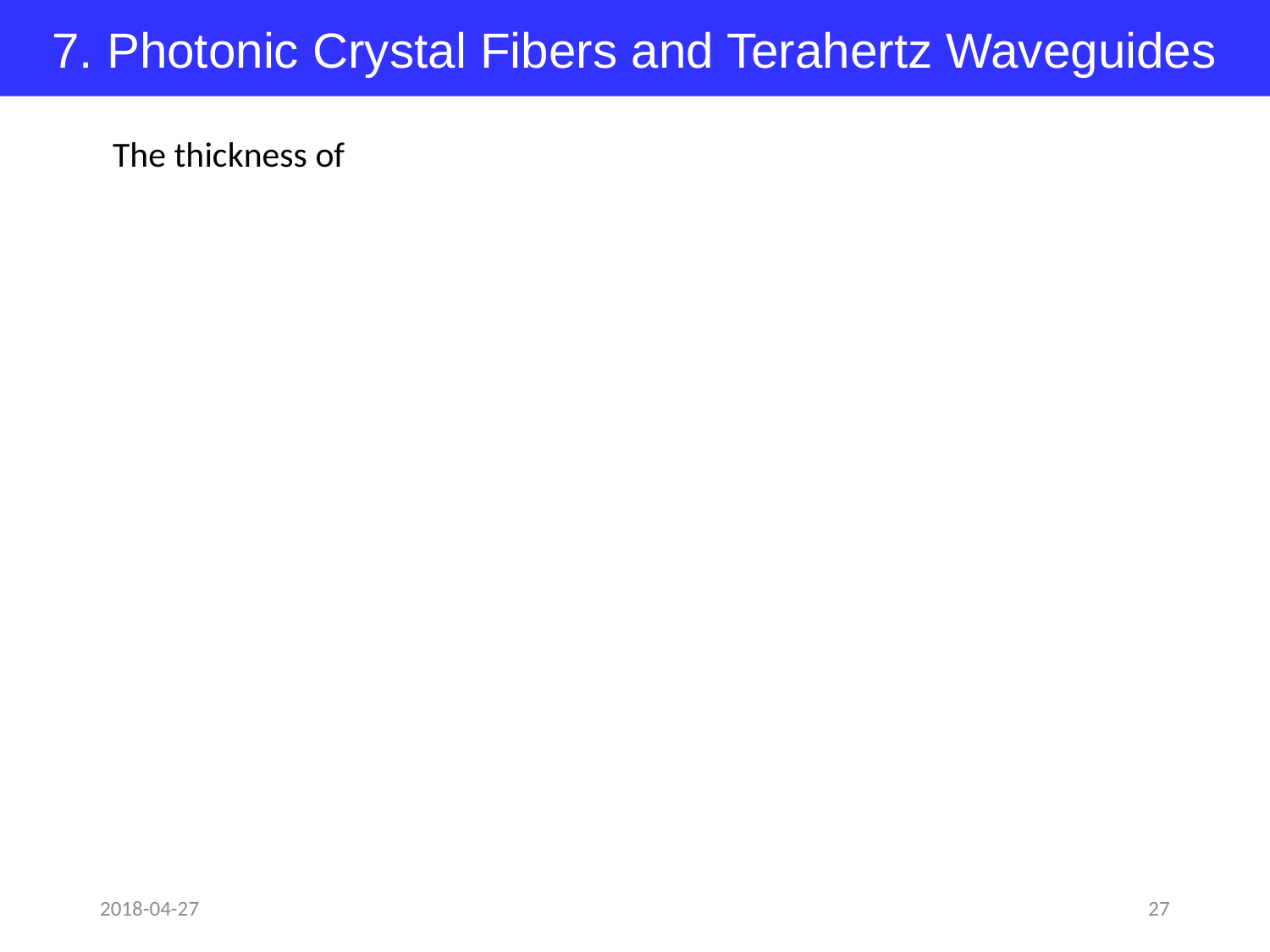

7. Photonic Crystal Fibers and Terahertz Waveguides
The thickness of
2018-04-27
27